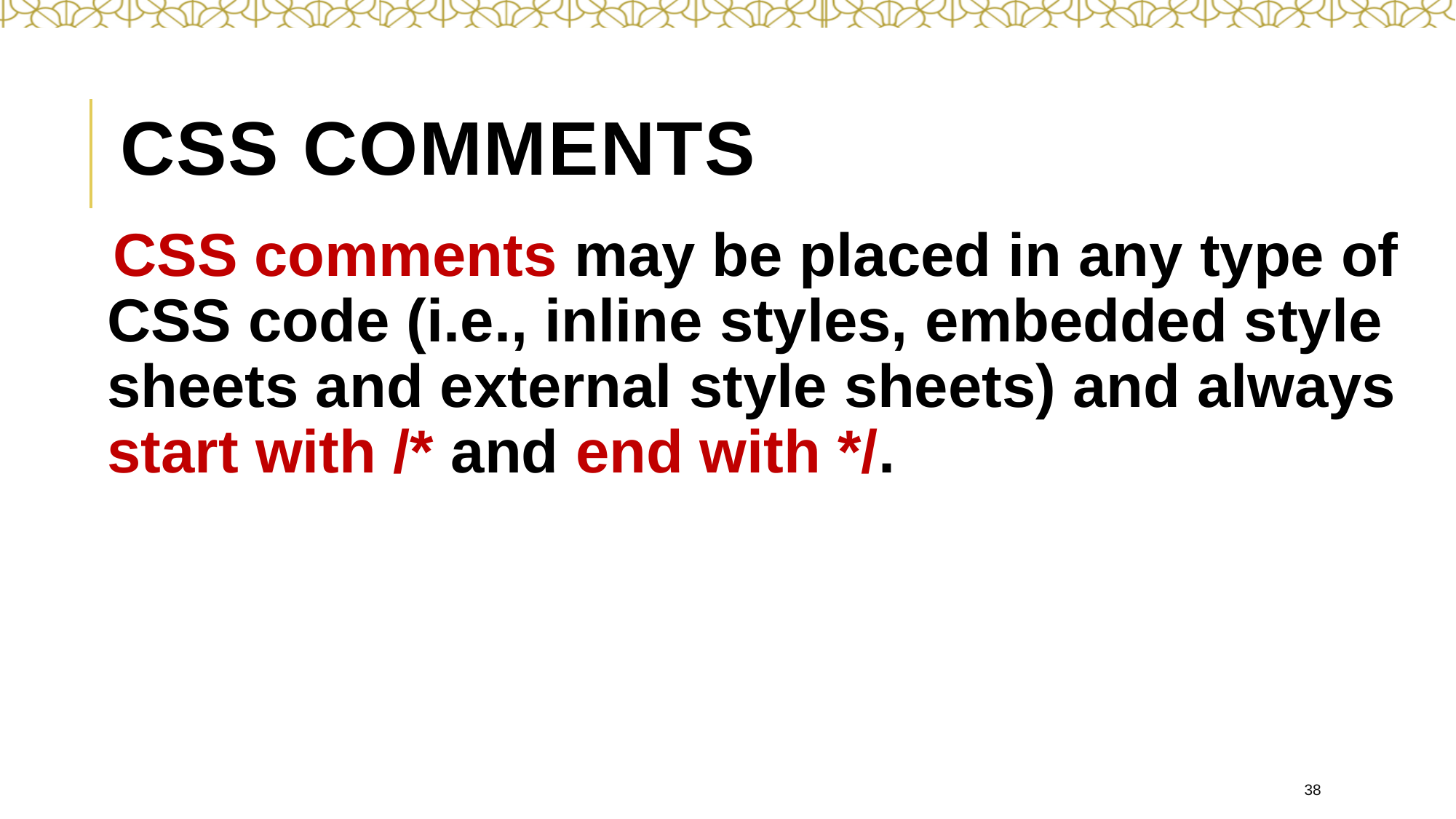

# CSS comments
CSS comments may be placed in any type of CSS code (i.e., inline styles, embedded style sheets and external style sheets) and always start with /* and end with */.

38